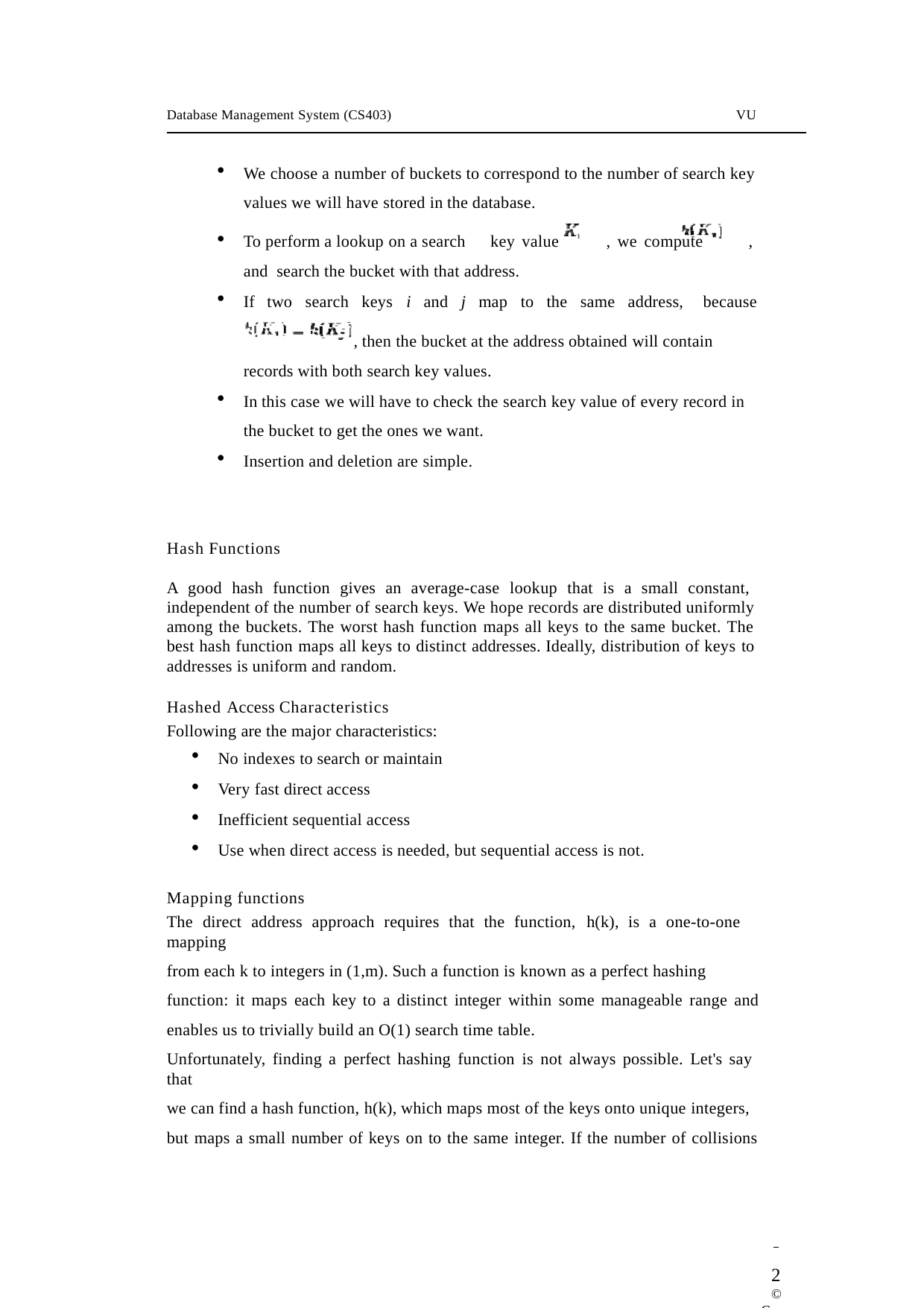

Database Management System (CS403)
VU

We choose a number of buckets to correspond to the number of search key  values we will have stored in the database.
To perform a lookup on a search     key value	, we compute	, and  search the bucket with that address.
If   two   search   keys   i  and   j  map   to  the   same   address,    because
, then the bucket at the address obtained will contain  records with both search key values.
In this case we will have to check the search key value of every record in  the bucket to get the ones we want.
Insertion and deletion are simple.

Hash Functions

A good hash function gives an average-case lookup that is a small constant,  independent of the number of search keys. We hope records are distributed uniformly  among the buckets. The worst hash function maps all keys to the same bucket. The  best hash function maps all keys to distinct addresses. Ideally, distribution of keys to  addresses is uniform and random.

Hashed Access Characteristics
Following are the major characteristics:
No indexes to search or maintain
Very fast direct access
Inefficient sequential access
Use when direct access is needed, but sequential access is not.

Mapping functions
The direct address approach requires that the function, h(k), is a one-to-one   mapping
from each k to integers in (1,m). Such a function is known as a perfect hashing  function: it maps each key to a distinct integer within some manageable range and
enables us to trivially build an O(1) search time table.
Unfortunately, finding a perfect hashing function is not always possible. Let's say  that
we can find a hash function, h(k), which maps most of the keys onto unique integers,  but maps a small number of keys on to the same integer. If the number of collisions
 	2
© Copyright Virtual University of Pakistan